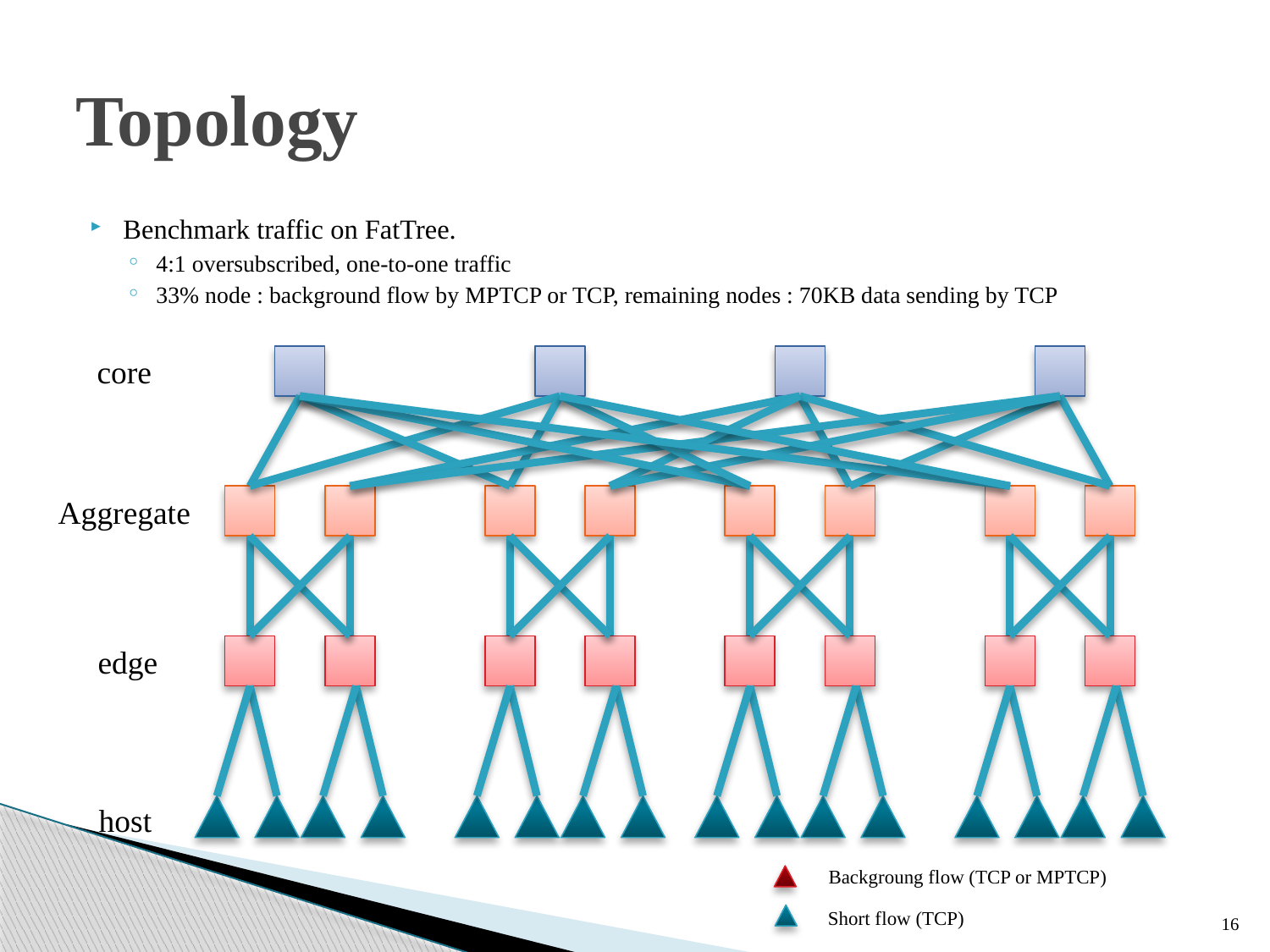

# Topology
Benchmark traffic on FatTree.
4:1 oversubscribed, one-to-one traffic
33% node : background flow by MPTCP or TCP, remaining nodes : 70KB data sending by TCP

core

Aggregate

edge

host

Backgroung flow (TCP or MPTCP)

16
Short flow (TCP)